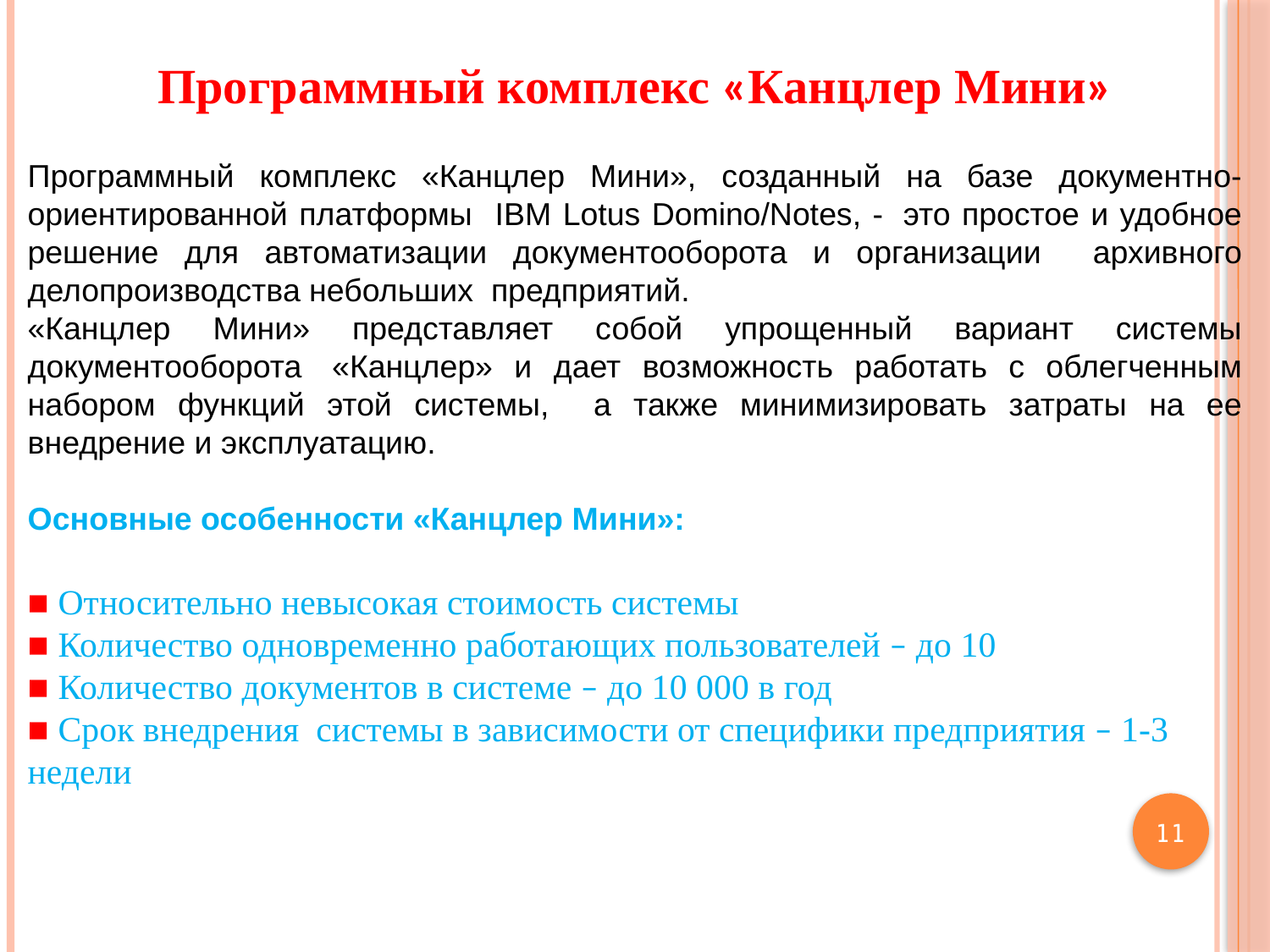

Программный комплекс «Канцлер Мини»

Программный комплекс «Канцлер Мини», созданный на базе документно-ориентированной платформы  IBM Lotus Domino/Notes, -  это простое и удобное решение для автоматизации документооборота и организации  архивного делопроизводства небольших  предприятий.
«Канцлер Мини» представляет собой упрощенный вариант системы документооборота  «Канцлер» и дает возможность работать с облегченным набором функций этой системы,  а также минимизировать затраты на ее внедрение и эксплуатацию.

Основные особенности «Канцлер Мини»:

■ Относительно невысокая стоимость системы
■ Количество одновременно работающих пользователей – до 10
■ Количество документов в системе – до 10 000 в год
■ Срок внедрения  системы в зависимости от специфики предприятия – 1-3 недели
11